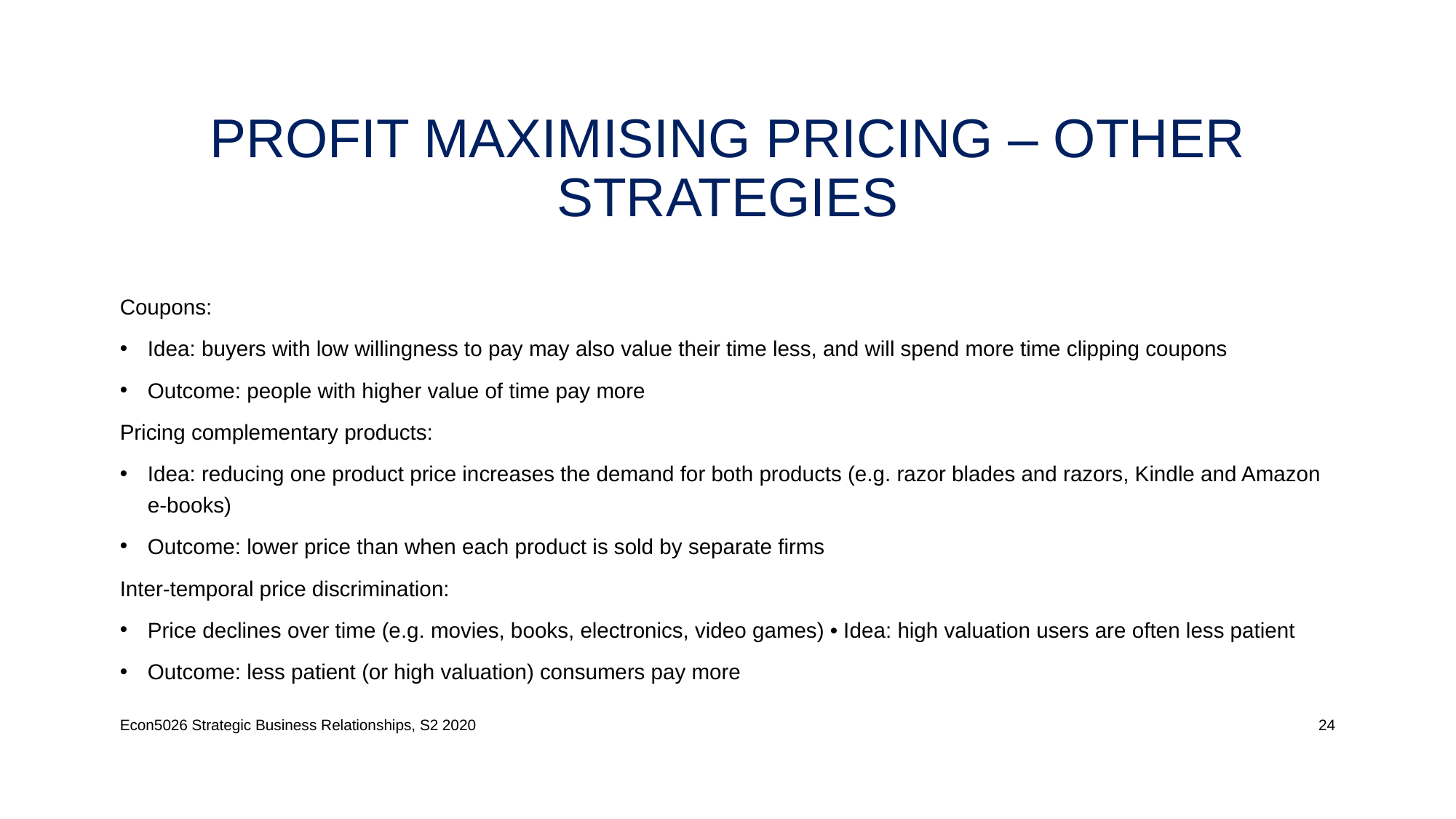

# Profit maximising pricing – Other Strategies
Coupons:
Idea: buyers with low willingness to pay may also value their time less, and will spend more time clipping coupons
Outcome: people with higher value of time pay more
Pricing complementary products:
Idea: reducing one product price increases the demand for both products (e.g. razor blades and razors, Kindle and Amazon e-books)
Outcome: lower price than when each product is sold by separate firms
Inter-temporal price discrimination:
Price declines over time (e.g. movies, books, electronics, video games) • Idea: high valuation users are often less patient
Outcome: less patient (or high valuation) consumers pay more
Econ5026 Strategic Business Relationships, S2 2020
24